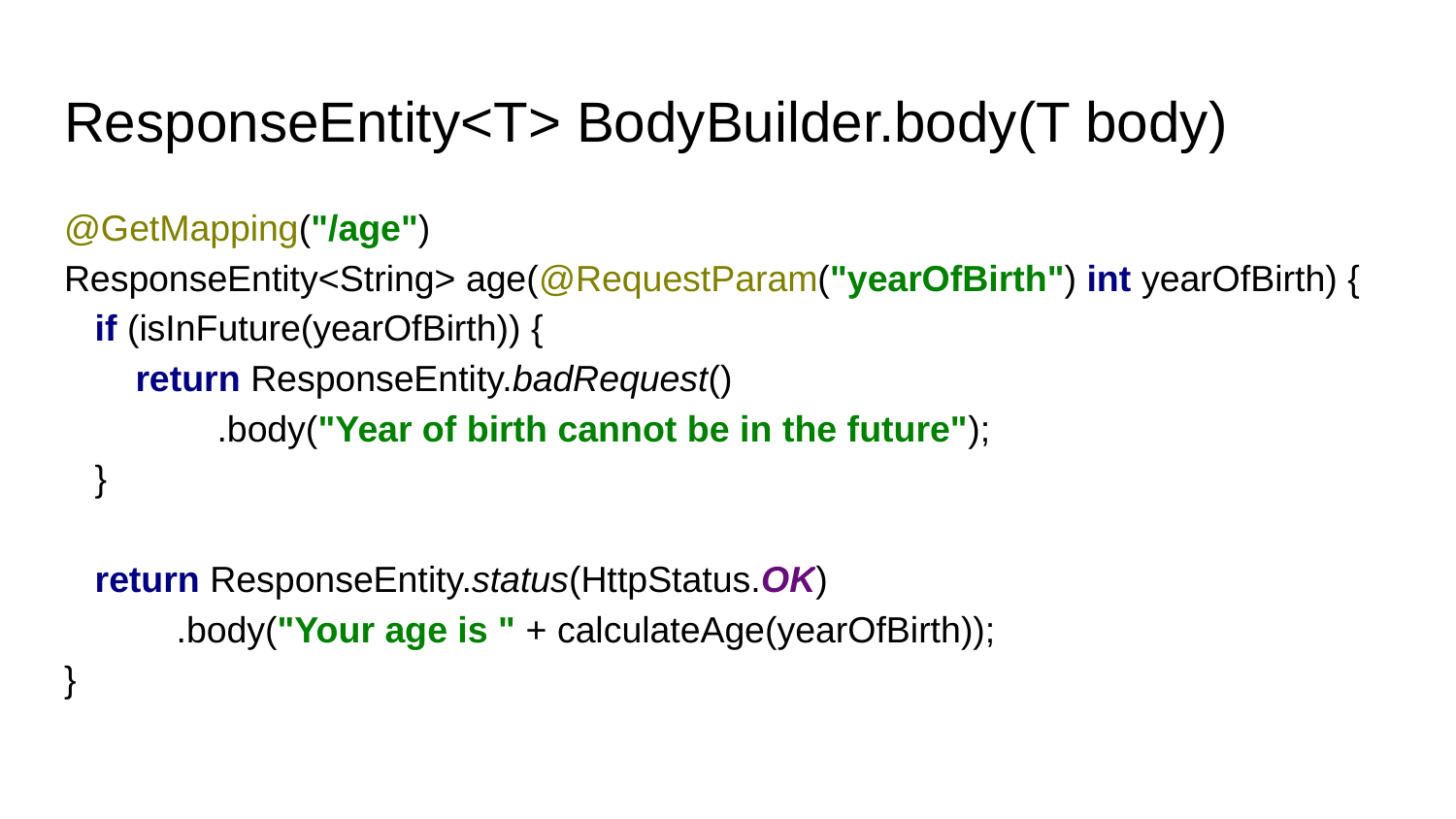

# ResponseEntity<T> BodyBuilder.body(T body)
@GetMapping("/age")
ResponseEntity<String> age(@RequestParam("yearOfBirth") int yearOfBirth) {
   if (isInFuture(yearOfBirth)) {
       return ResponseEntity.badRequest()
               .body("Year of birth cannot be in the future");
   }

   return ResponseEntity.status(HttpStatus.OK)
           .body("Your age is " + calculateAge(yearOfBirth));
}